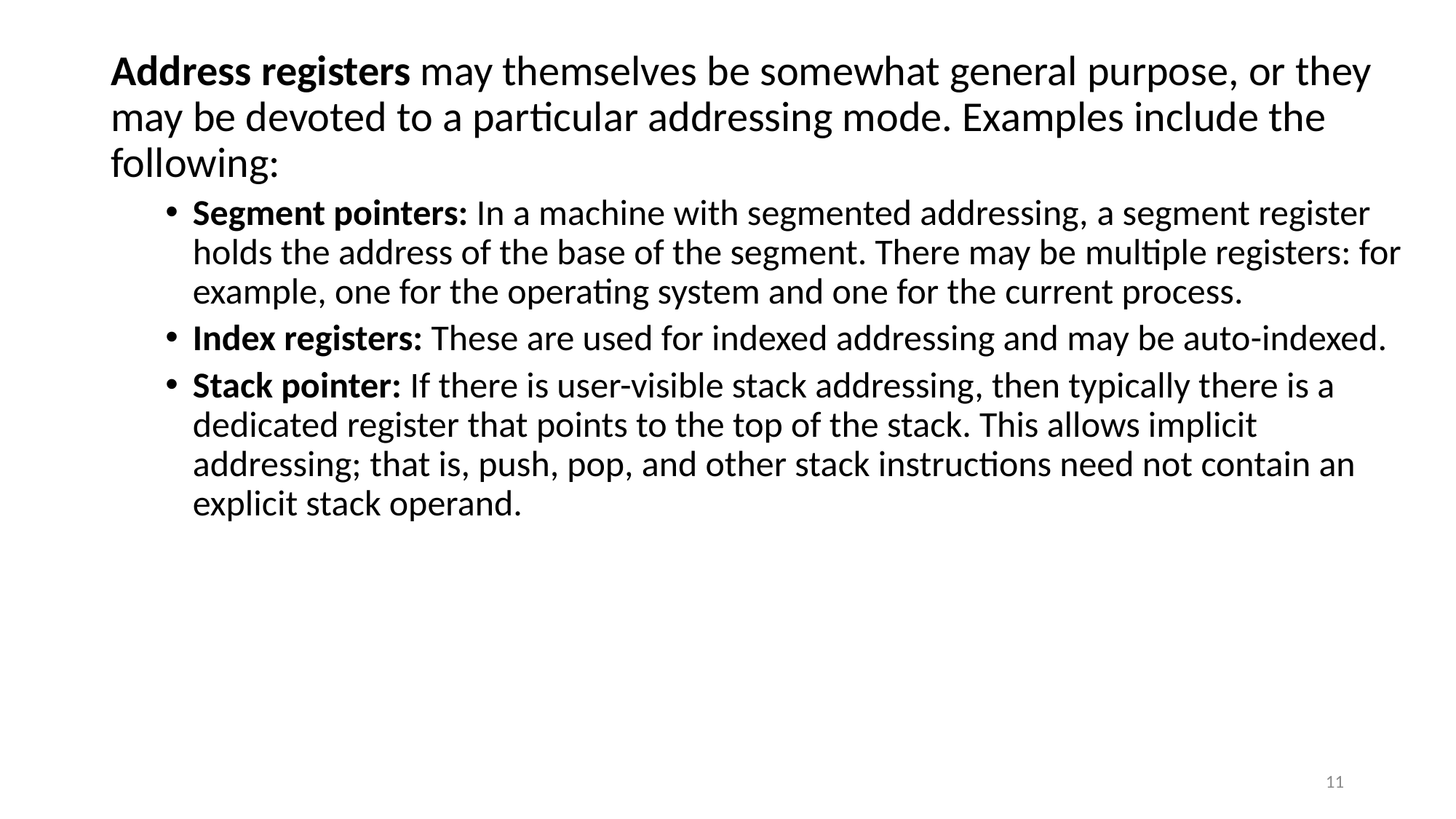

Address registers may themselves be somewhat general purpose, or they may be devoted to a particular addressing mode. Examples include the following:
Segment pointers: In a machine with segmented addressing, a segment register holds the address of the base of the segment. There may be multiple registers: for example, one for the operating system and one for the current process.
Index registers: These are used for indexed addressing and may be auto-indexed.
Stack pointer: If there is user-visible stack addressing, then typically there is a dedicated register that points to the top of the stack. This allows implicit addressing; that is, push, pop, and other stack instructions need not contain an explicit stack operand.
#
11